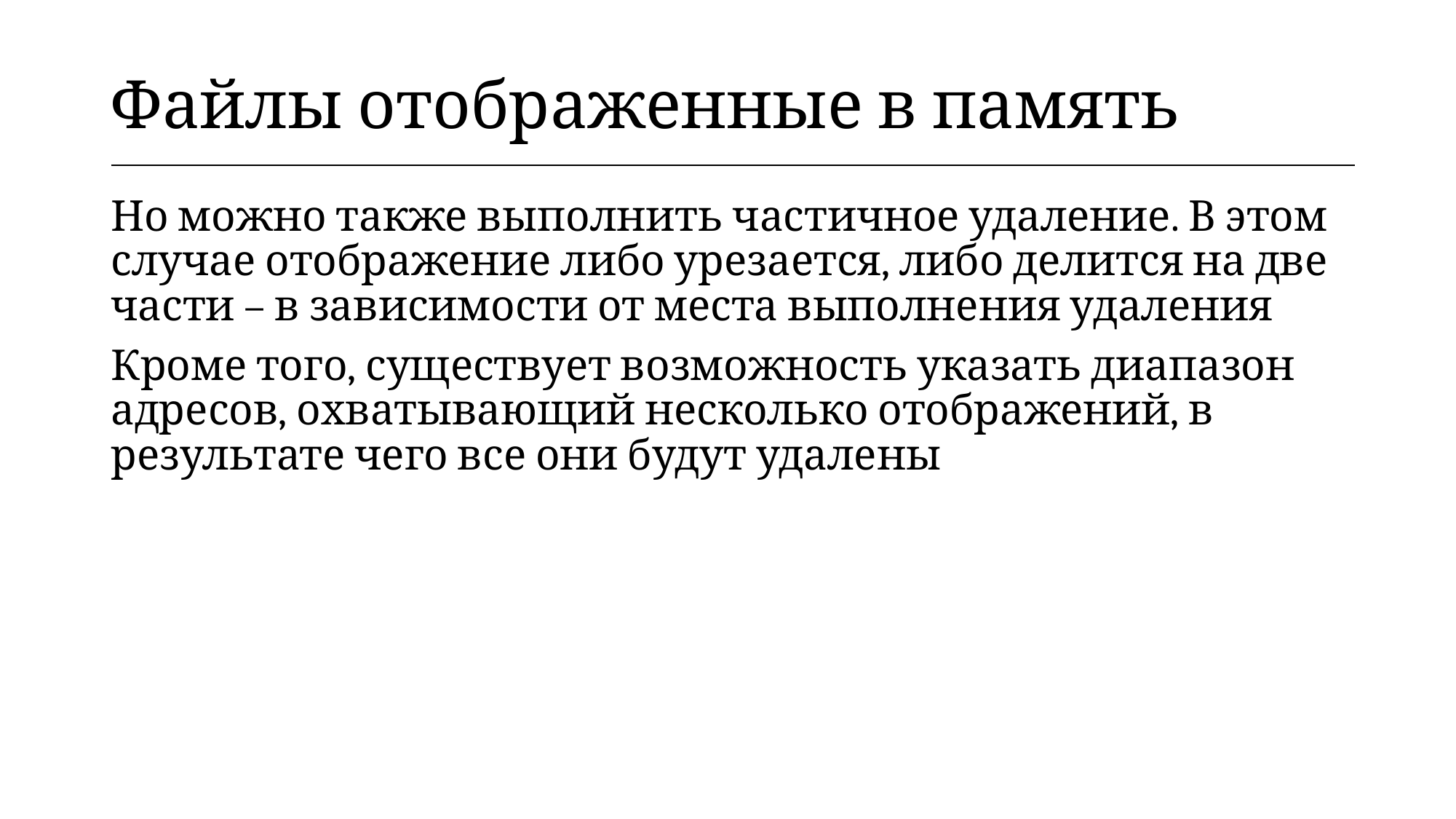

| Файлы отображенные в память |
| --- |
Но можно также выполнить частичное удаление. В этом случае отображение либо урезается, либо делится на две части – в зависимости от места выполнения удаления
Кроме того, существует возможность указать диапазон адресов, охватывающий несколько отображений, в результате чего все они будут удалены